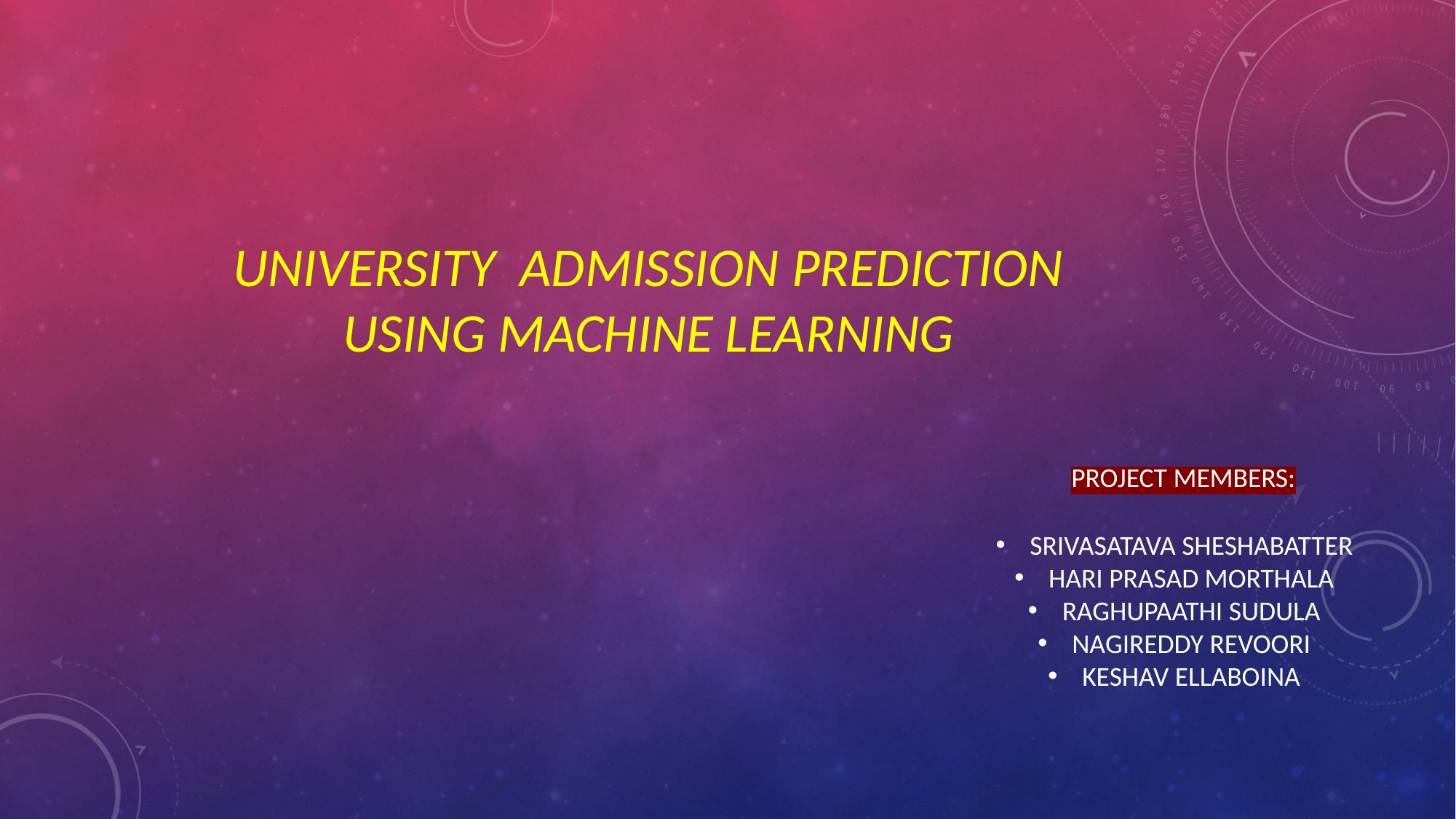

# University  admission prediction using machine learning
PROJECT MEMBERS:
SRIVASATAVA SHESHABATTER
HARI PRASAD MORTHALA
RAGHUPAATHI SUDULA
NAGIREDDY REVOORI
KESHAV ELLABOINA